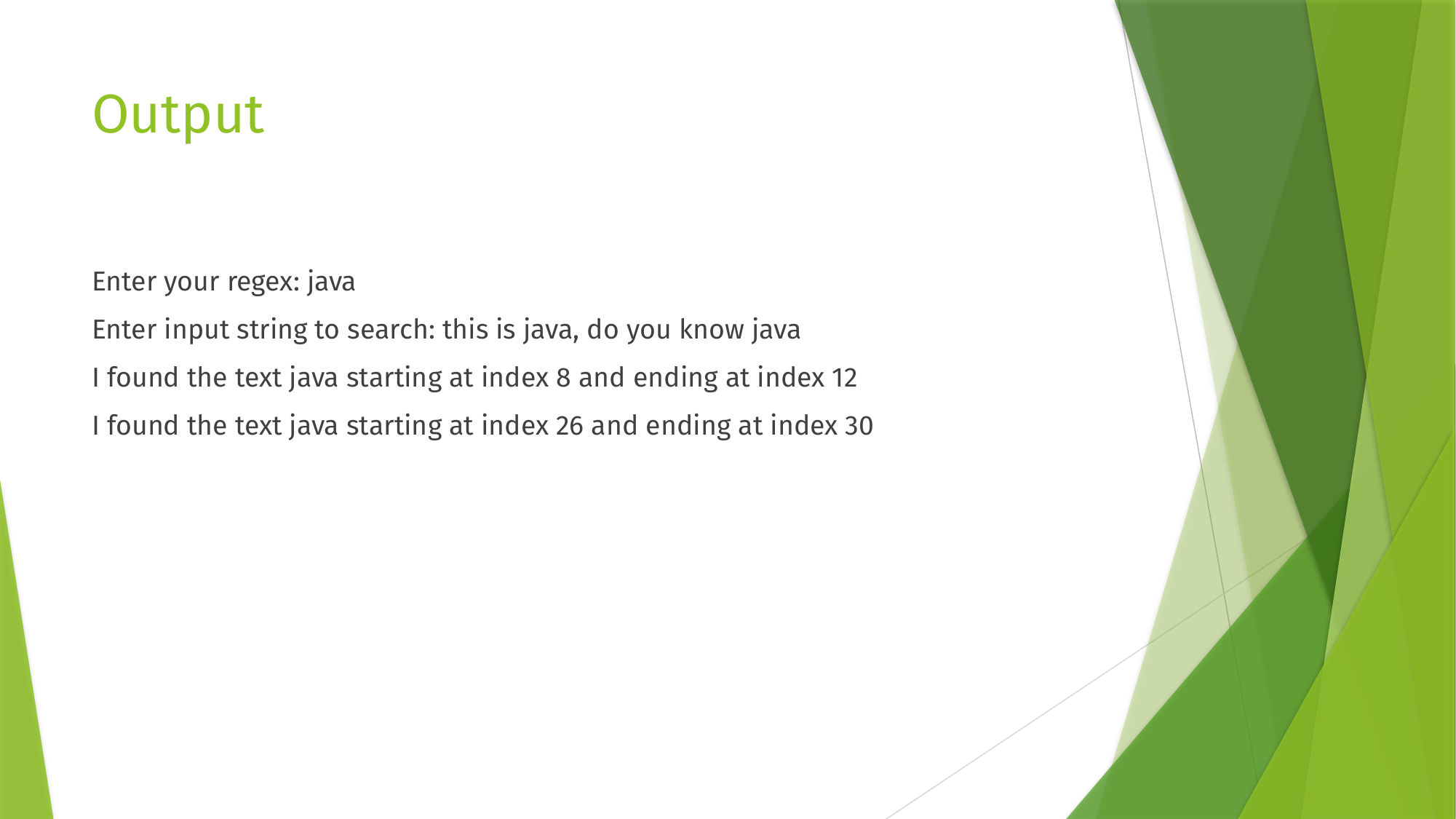

# Output
Enter your regex: java
Enter input string to search: this is java, do you know java
I found the text java starting at index 8 and ending at index 12
I found the text java starting at index 26 and ending at index 30